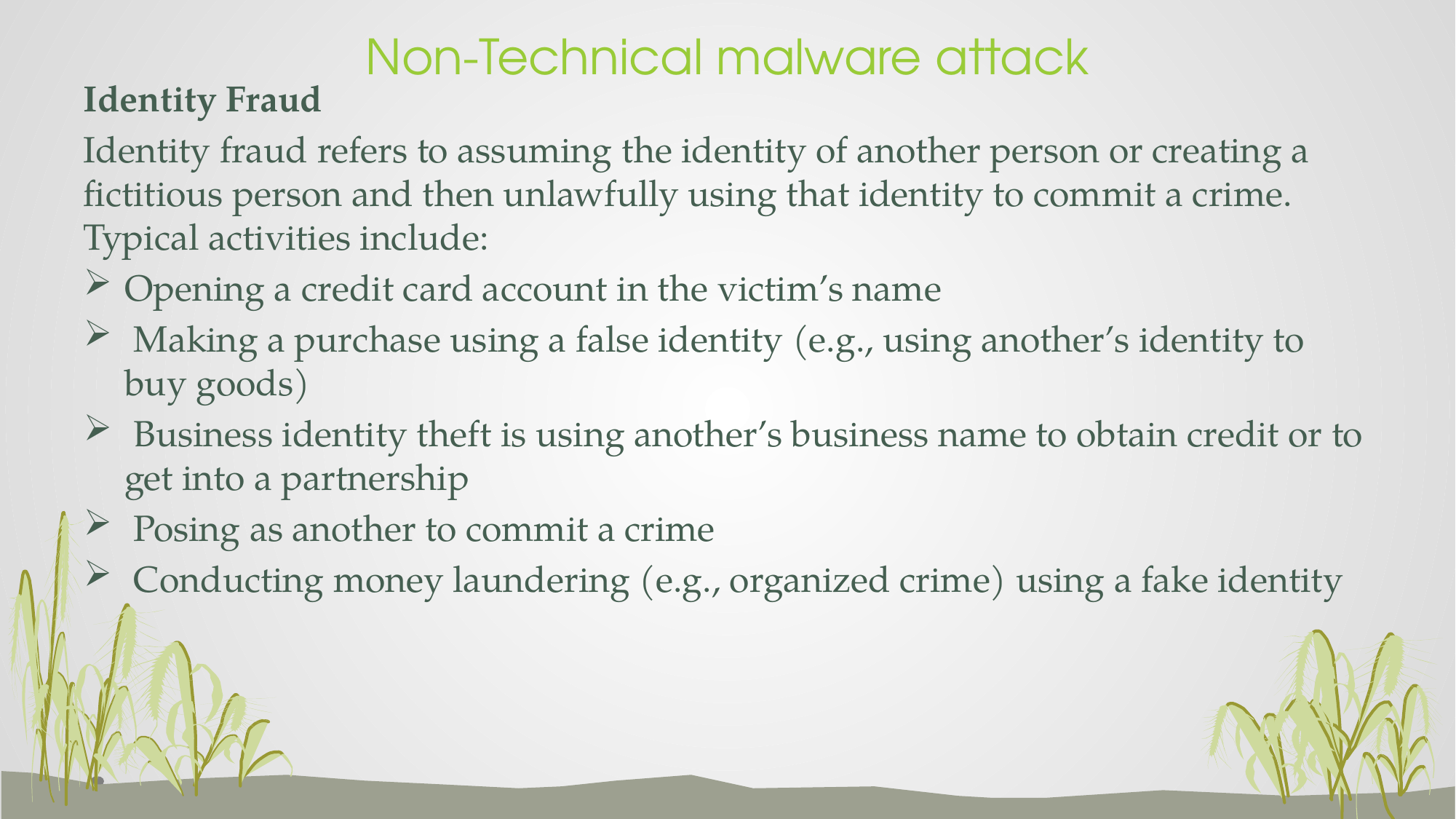

# Non-Technical malware attack
Identity Fraud
Identity fraud refers to assuming the identity of another person or creating a fictitious person and then unlawfully using that identity to commit a crime. Typical activities include:
Opening a credit card account in the victim’s name
 Making a purchase using a false identity (e.g., using another’s identity to buy goods)
 Business identity theft is using another’s business name to obtain credit or to get into a partnership
 Posing as another to commit a crime
 Conducting money laundering (e.g., organized crime) using a fake identity